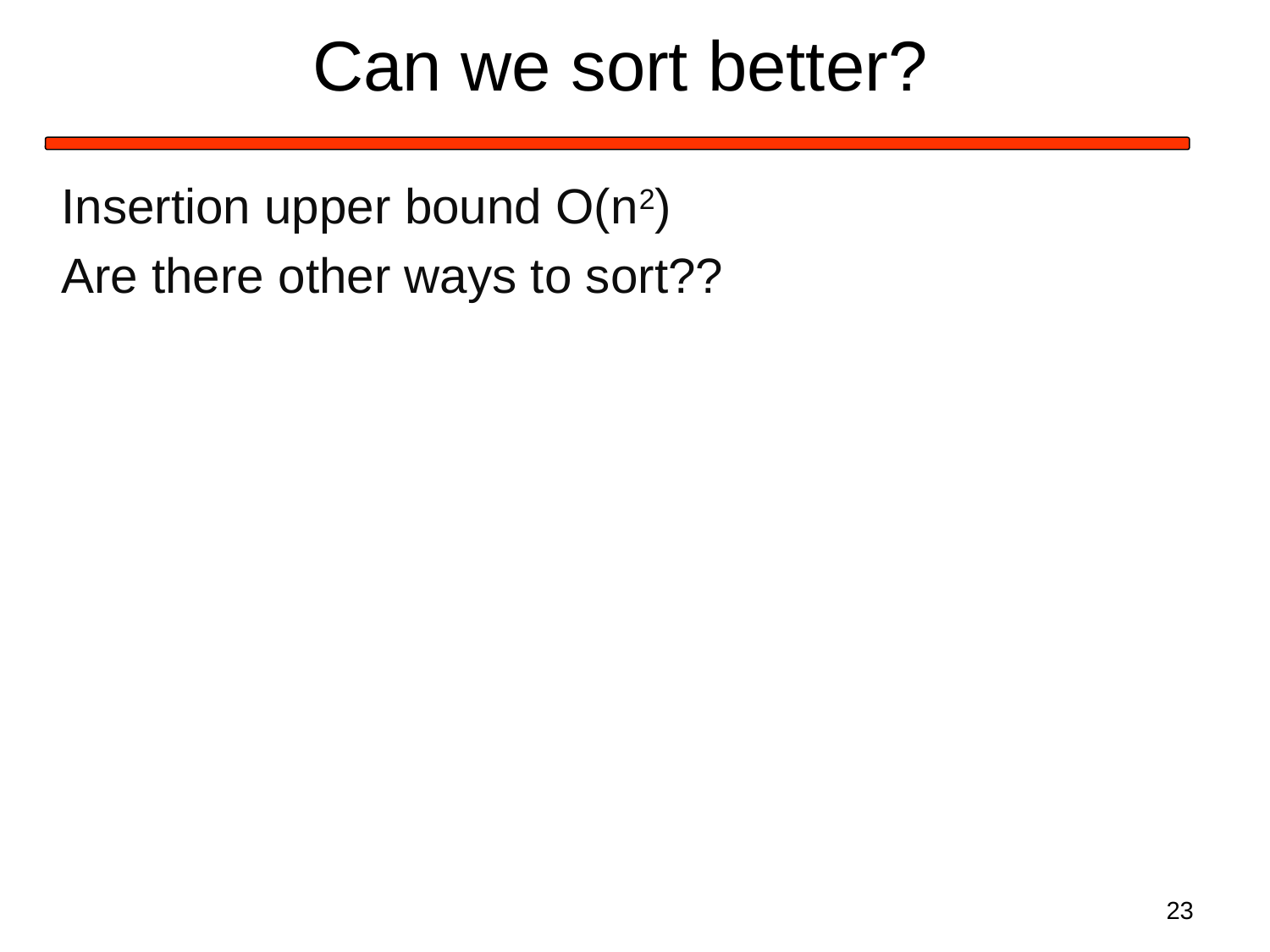

# Can we sort better?
Insertion upper bound O(n2)
Are there other ways to sort??
23